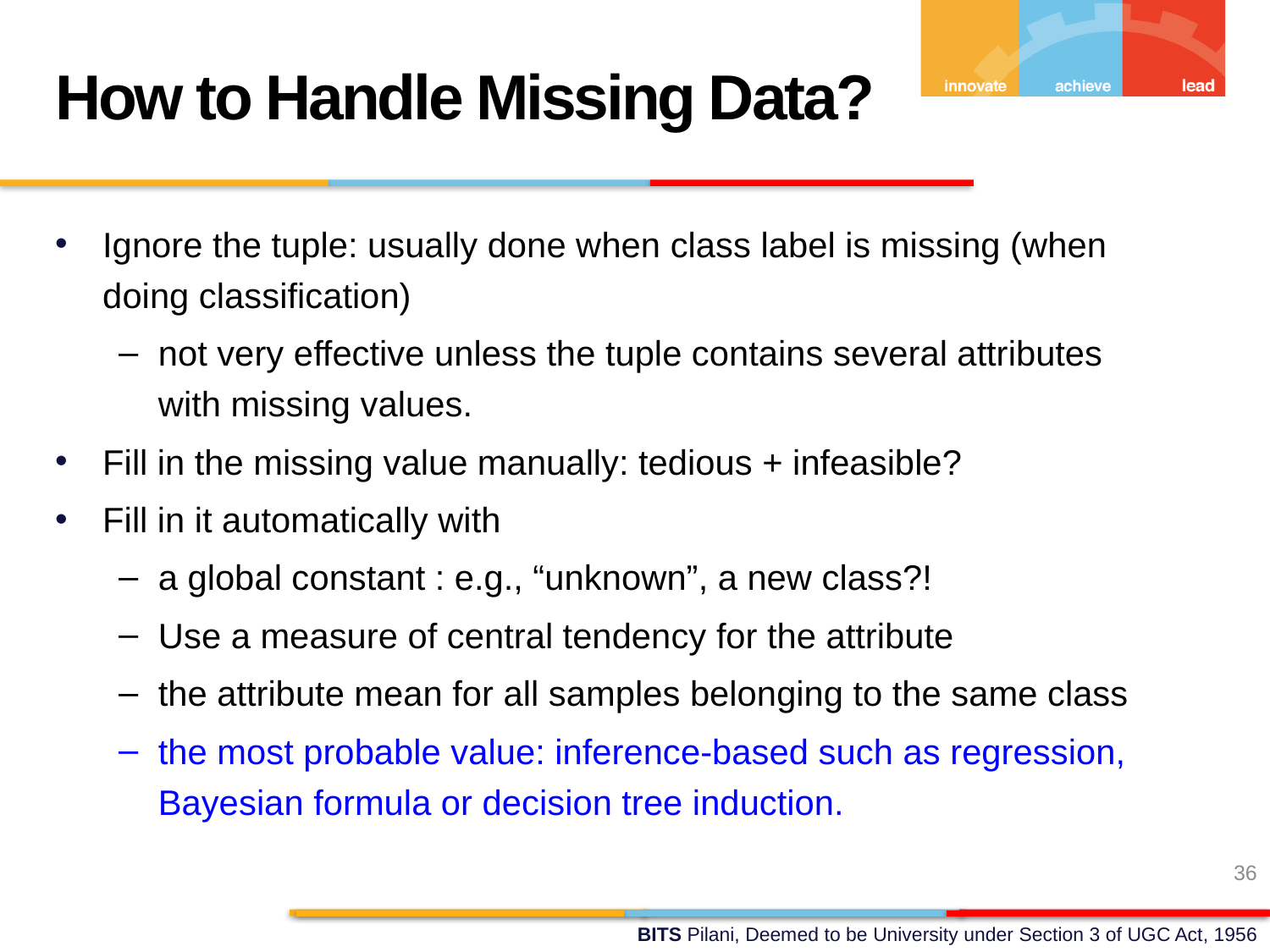

How to Handle Missing Data?
Ignore the tuple: usually done when class label is missing (when doing classification)
not very effective unless the tuple contains several attributes with missing values.
Fill in the missing value manually: tedious + infeasible?
Fill in it automatically with
a global constant : e.g., “unknown”, a new class?!
Use a measure of central tendency for the attribute
the attribute mean for all samples belonging to the same class
the most probable value: inference-based such as regression, Bayesian formula or decision tree induction.

36